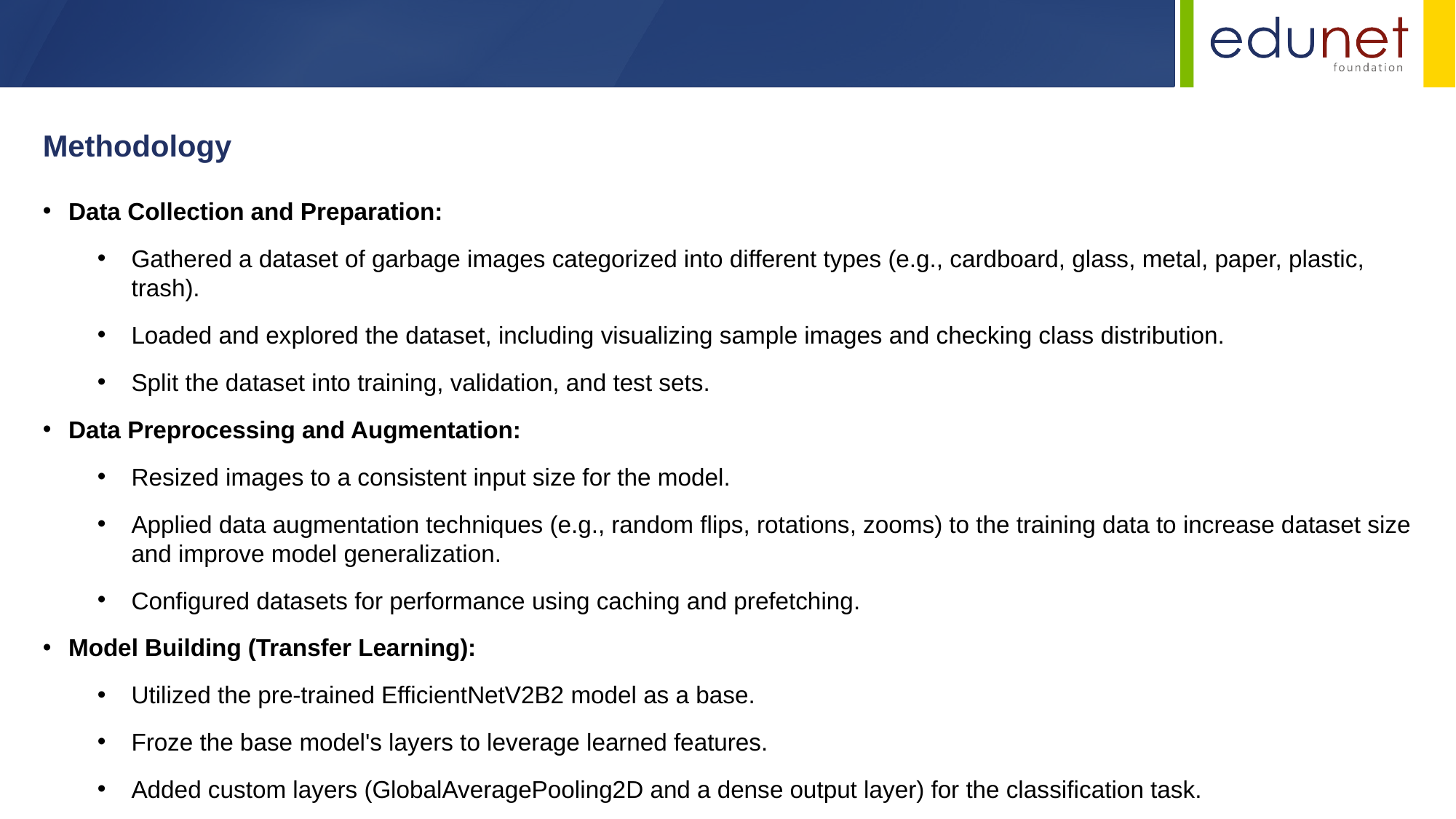

Methodology
Data Collection and Preparation:
Gathered a dataset of garbage images categorized into different types (e.g., cardboard, glass, metal, paper, plastic, trash).
Loaded and explored the dataset, including visualizing sample images and checking class distribution.
Split the dataset into training, validation, and test sets.
Data Preprocessing and Augmentation:
Resized images to a consistent input size for the model.
Applied data augmentation techniques (e.g., random flips, rotations, zooms) to the training data to increase dataset size and improve model generalization.
Configured datasets for performance using caching and prefetching.
Model Building (Transfer Learning):
Utilized the pre-trained EfficientNetV2B2 model as a base.
Froze the base model's layers to leverage learned features.
Added custom layers (GlobalAveragePooling2D and a dense output layer) for the classification task.